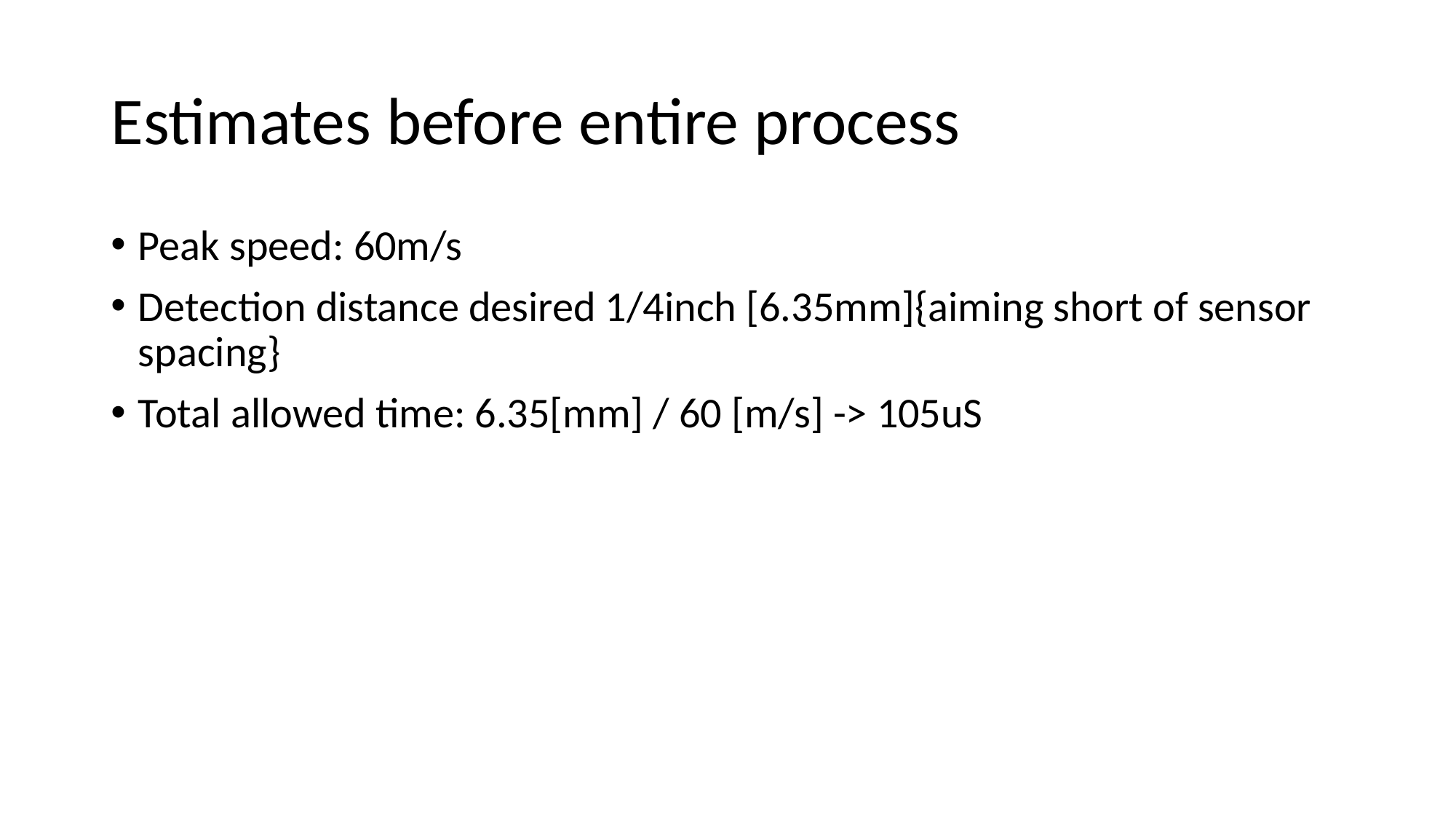

# Estimates before entire process
Peak speed: 60m/s
Detection distance desired 1/4inch [6.35mm]{aiming short of sensor spacing}
Total allowed time: 6.35[mm] / 60 [m/s] -> 105uS